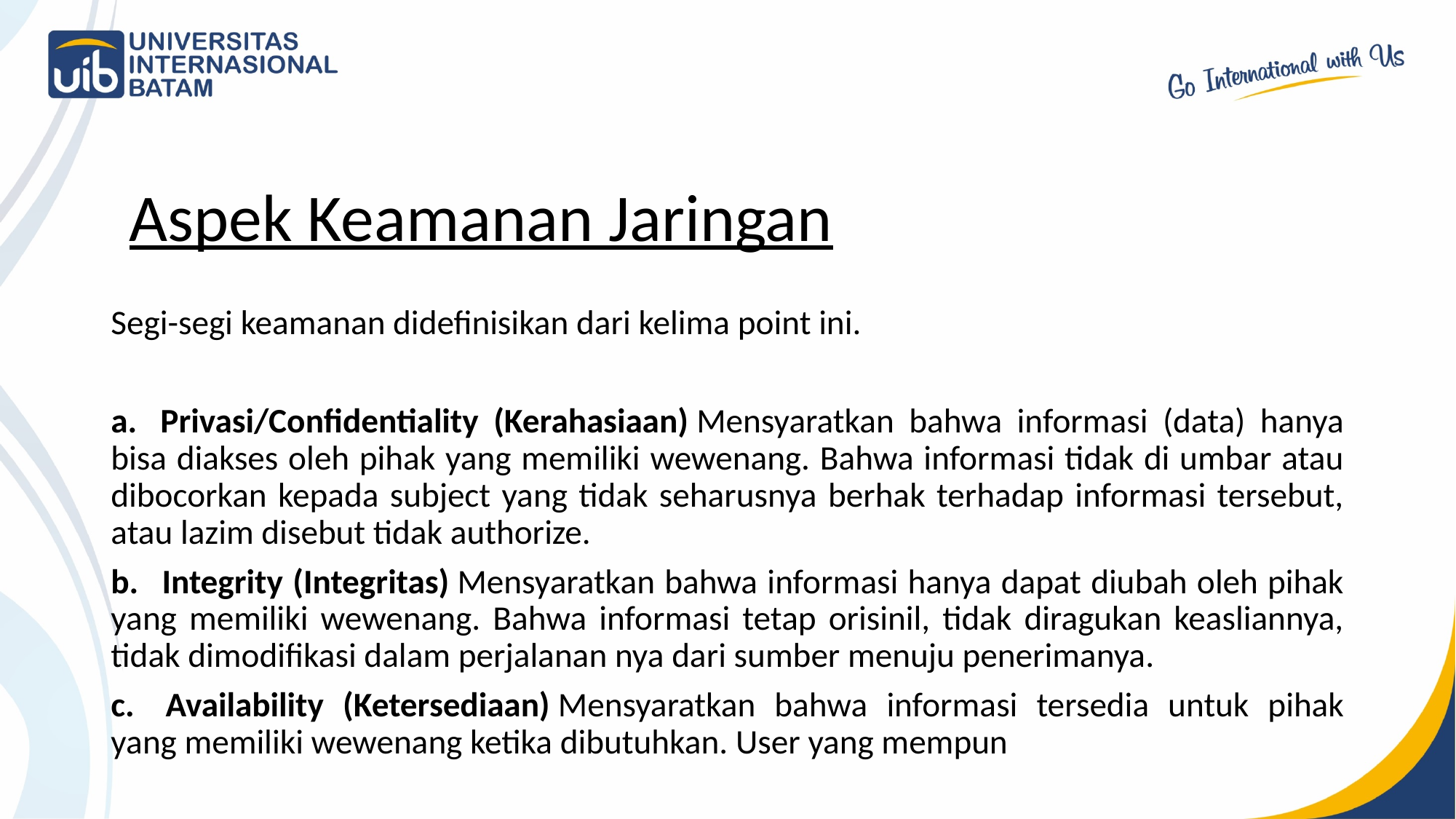

Aspek Keamanan Jaringan
Segi-segi keamanan didefinisikan dari kelima point ini.

a.   Privasi/Confidentiality (Kerahasiaan) Mensyaratkan bahwa informasi (data) hanya bisa diakses oleh pihak yang memiliki wewenang. Bahwa informasi tidak di umbar atau dibocorkan kepada subject yang tidak seharusnya berhak terhadap informasi tersebut, atau lazim disebut tidak authorize.
b.   Integrity (Integritas) Mensyaratkan bahwa informasi hanya dapat diubah oleh pihak yang memiliki wewenang. Bahwa informasi tetap orisinil, tidak diragukan keasliannya, tidak dimodifikasi dalam perjalanan nya dari sumber menuju penerimanya.
c.    Availability (Ketersediaan) Mensyaratkan bahwa informasi tersedia untuk pihak yang memiliki wewenang ketika dibutuhkan. User yang mempun